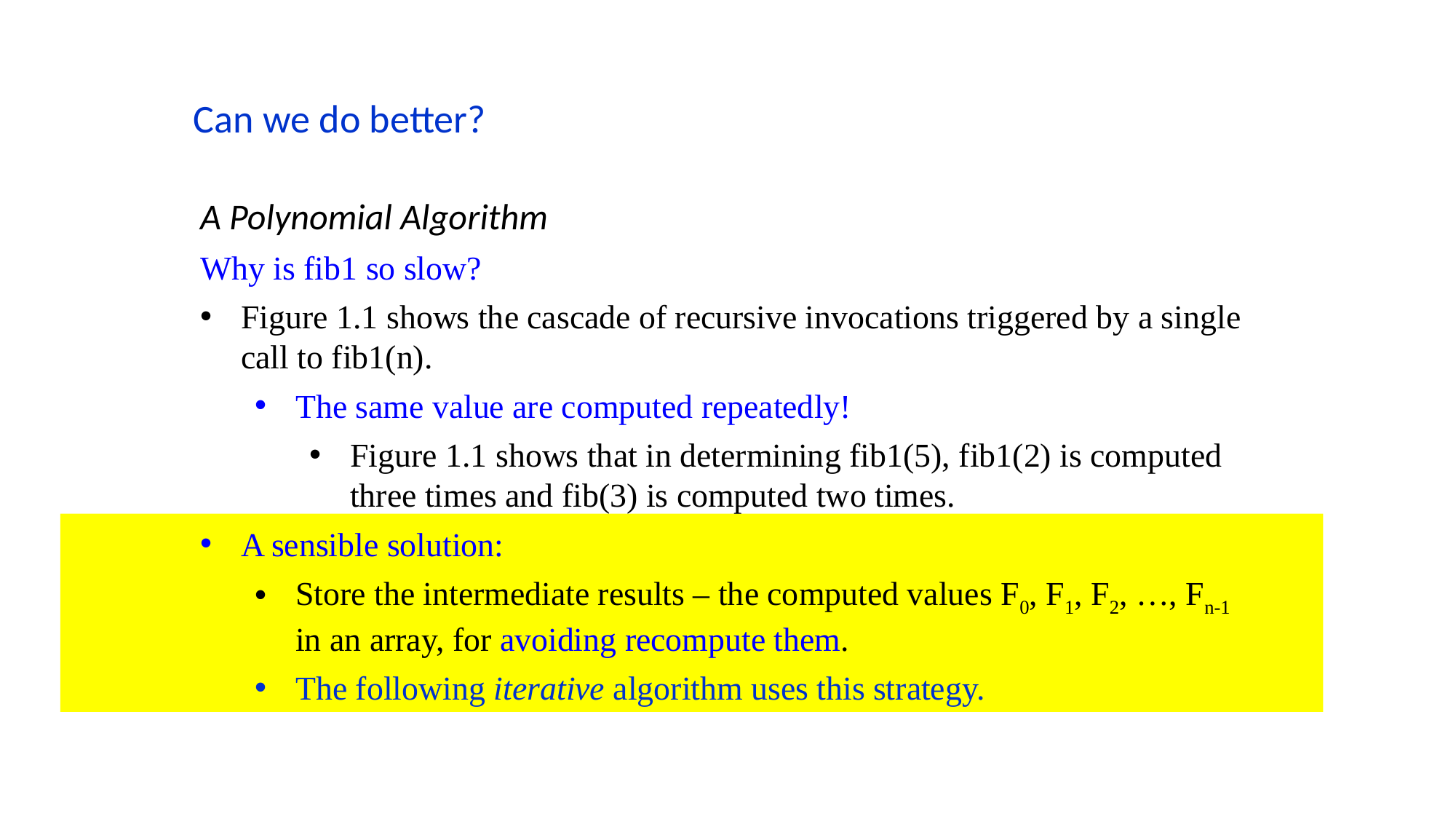

Can we do better?
A Polynomial Algorithm
Why is fib1 so slow?
Figure 1.1 shows the cascade of recursive invocations triggered by a single call to fib1(n).
The same value are computed repeatedly!
Figure 1.1 shows that in determining fib1(5), fib1(2) is computed three times and fib(3) is computed two times.
A sensible solution:
Store the intermediate results – the computed values F0, F1, F2, …, Fn-1  in an array, for avoiding recompute them.
The following iterative algorithm uses this strategy.